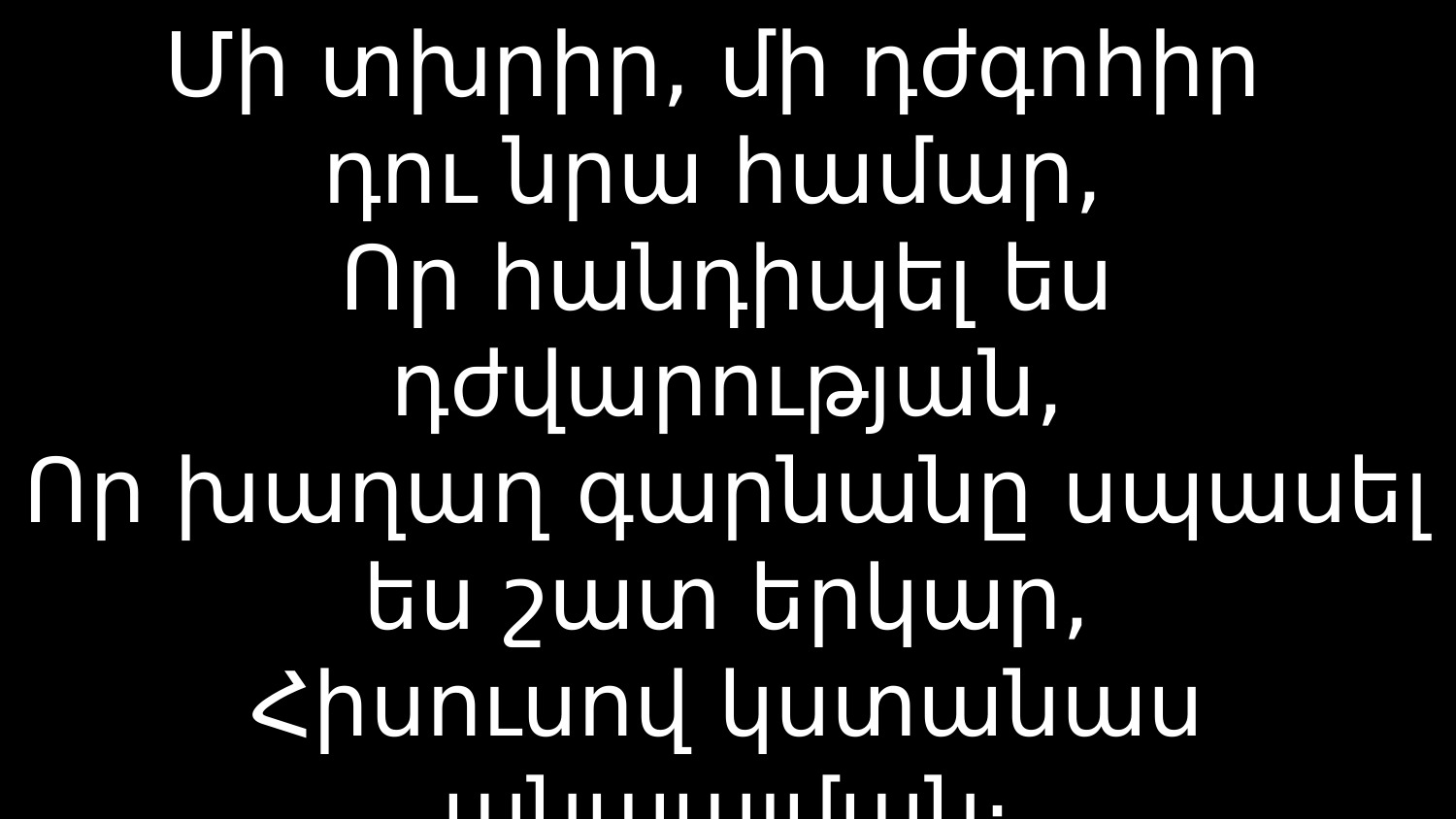

# Մի տխրիր, մի դժգոհիր դու նրա համար, Որ հանդիպել ես դժվարության, Որ խաղաղ գարնանը սպասել ես շատ երկար, Հիսուսով կստանաս անպայման։ X2